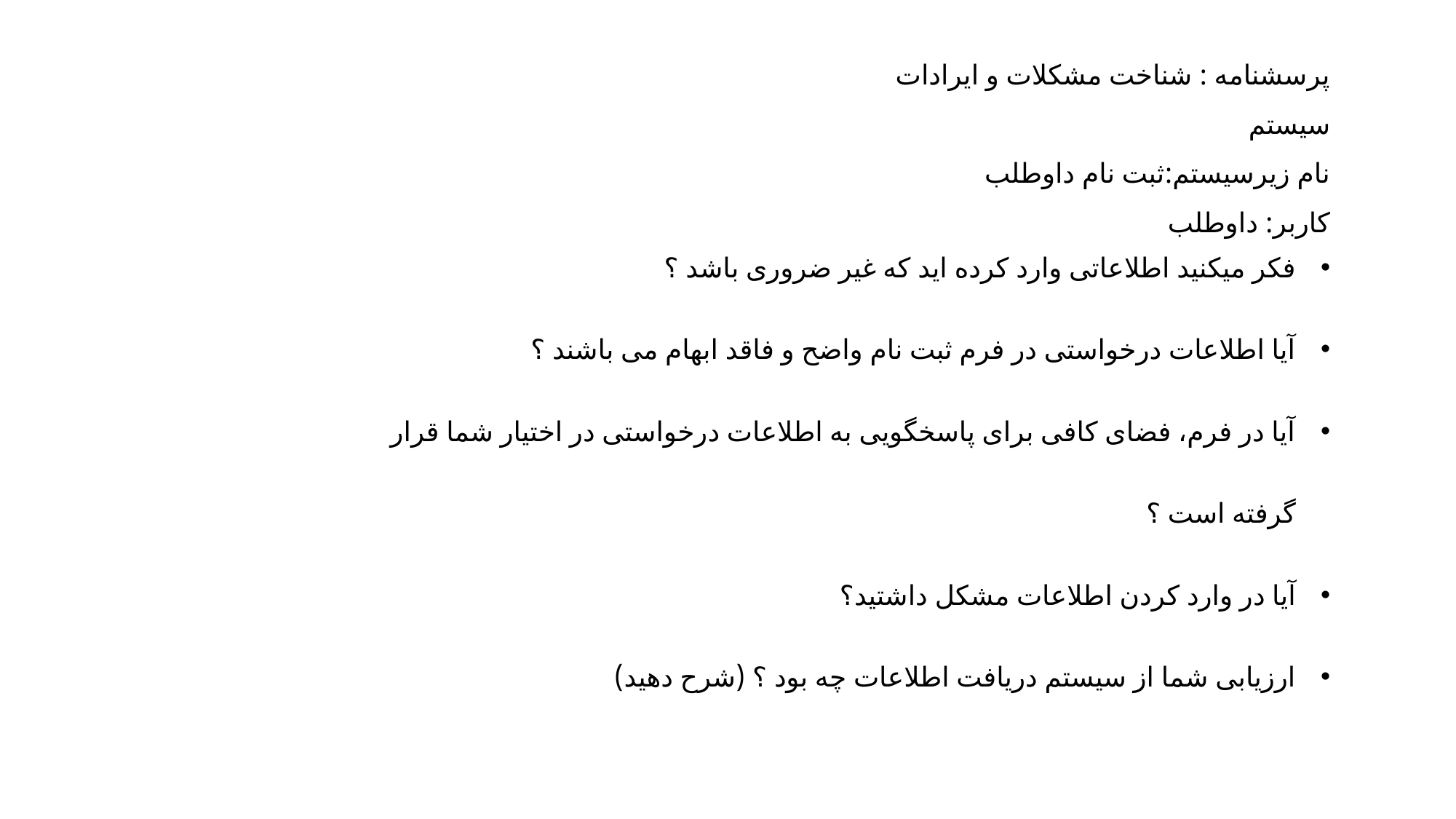

پرسشنامه : شناخت مشکلات و ایرادات سیستم
نام زیرسیستم:ثبت نام داوطلب
کاربر: داوطلب
فکر میکنید اطلاعاتی وارد کرده اید که غیر ضروری باشد ؟
آیا اطلاعات درخواستی در فرم ثبت نام واضح و فاقد ابهام می باشند ؟
آیا در فرم، فضای کافی برای پاسخگویی به اطلاعات درخواستی در اختیار شما قرار گرفته است ؟
آیا در وارد کردن اطلاعات مشکل داشتید؟
ارزیابی شما از سیستم دریافت اطلاعات چه بود ؟ (شرح دهید)